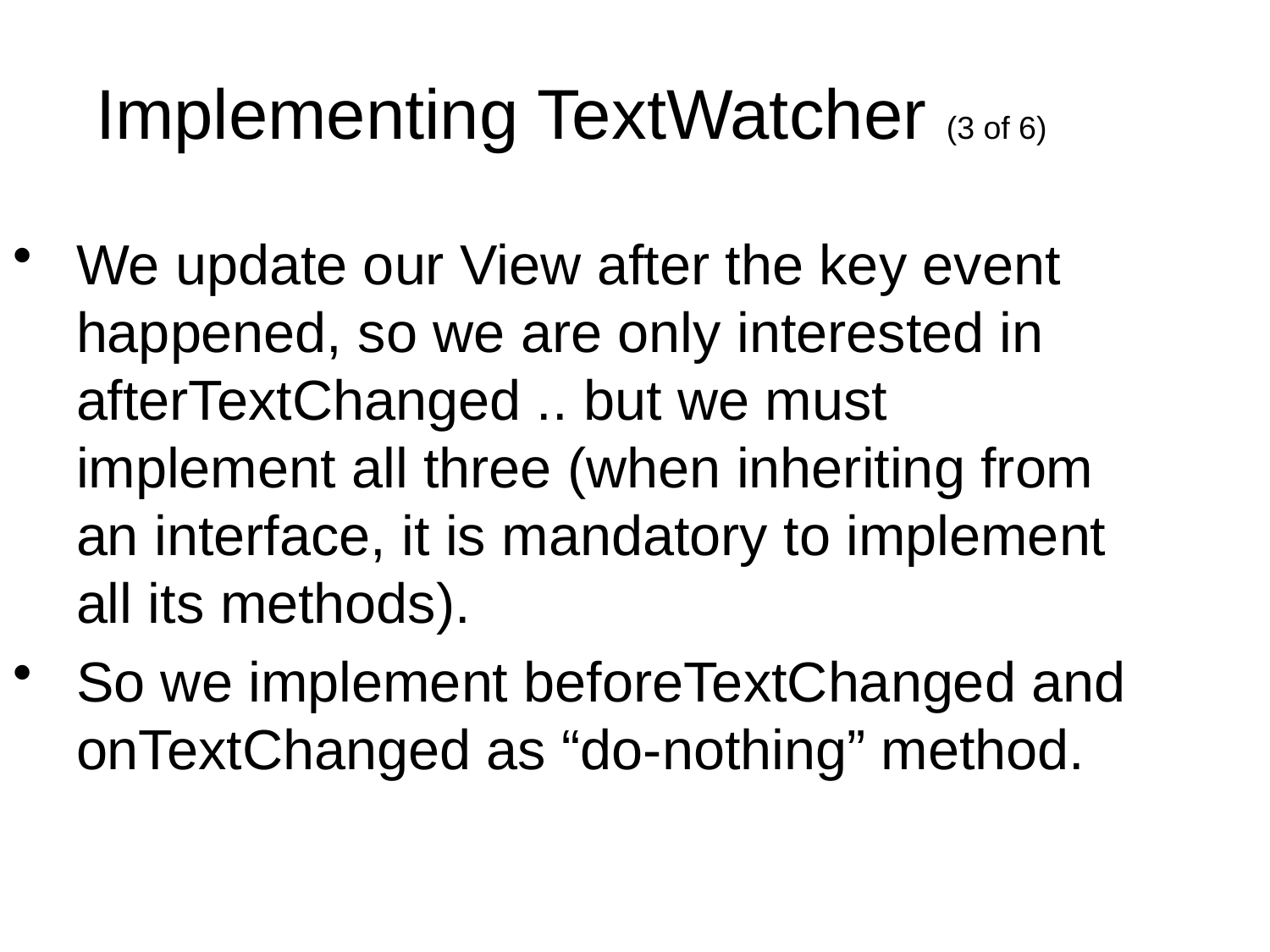

Implementing TextWatcher (3 of 6)
We update our View after the key event happened, so we are only interested in afterTextChanged .. but we must implement all three (when inheriting from an interface, it is mandatory to implement all its methods).
So we implement beforeTextChanged and onTextChanged as “do-nothing” method.